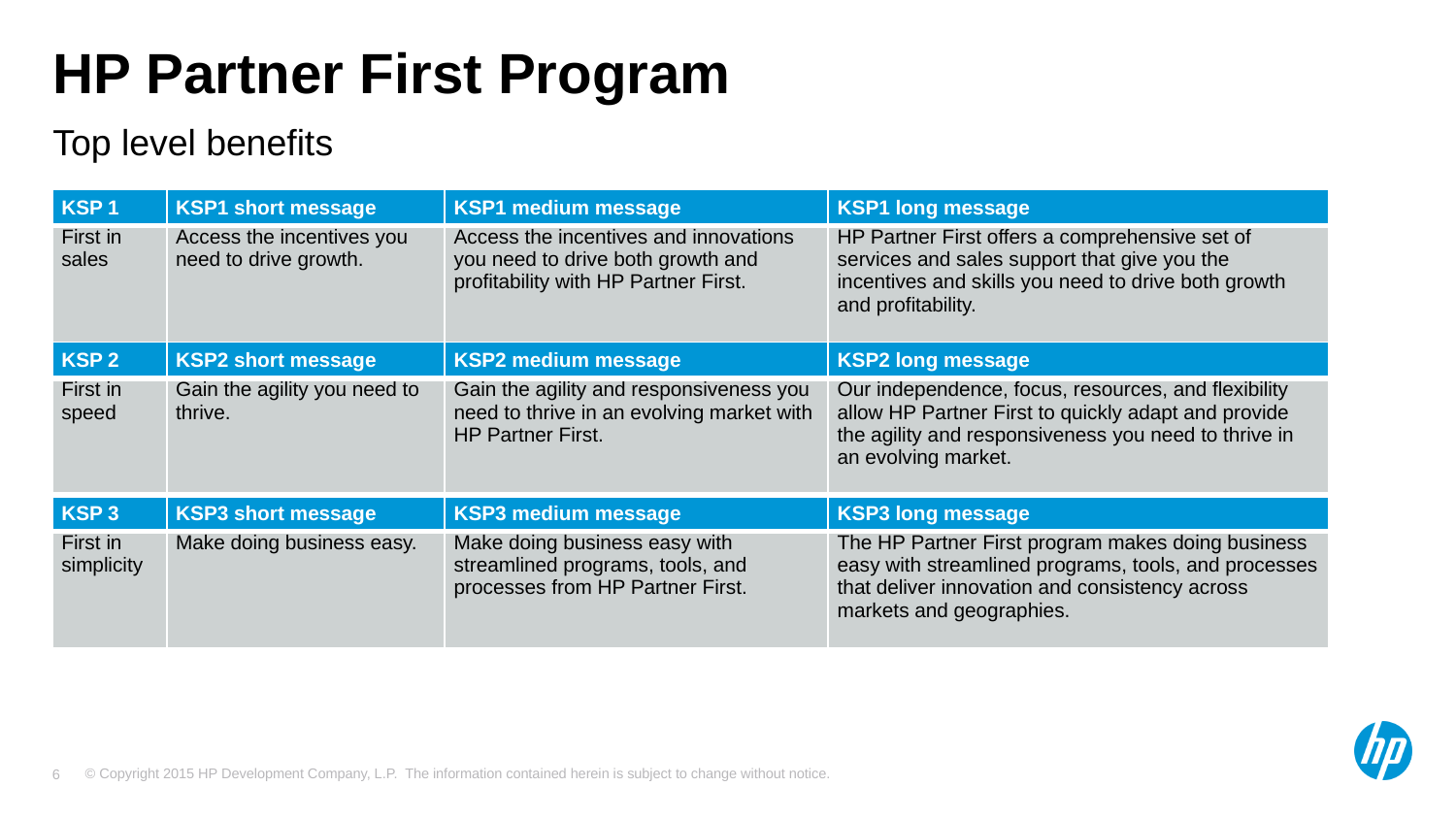

# HP Partner First Program
Top level benefits

| KSP 1 | KSP1 short message | KSP1 medium message | KSP1 long message |
| --- | --- | --- | --- |
| First in sales | Access the incentives you need to drive growth. | Access the incentives and innovations you need to drive both growth and profitability with HP Partner First. | HP Partner First offers a comprehensive set of services and sales support that give you the incentives and skills you need to drive both growth and profitability. |
| KSP 2 | KSP2 short message | KSP2 medium message | KSP2 long message |
| First in speed | Gain the agility you need to thrive. | Gain the agility and responsiveness you need to thrive in an evolving market with HP Partner First. | Our independence, focus, resources, and flexibility allow HP Partner First to quickly adapt and provide the agility and responsiveness you need to thrive in an evolving market. |
| KSP 3 | KSP3 short message | KSP3 medium message | KSP3 long message |
| First in simplicity | Make doing business easy. | Make doing business easy with streamlined programs, tools, and processes from HP Partner First. | The HP Partner First program makes doing business easy with streamlined programs, tools, and processes that deliver innovation and consistency across markets and geographies. |